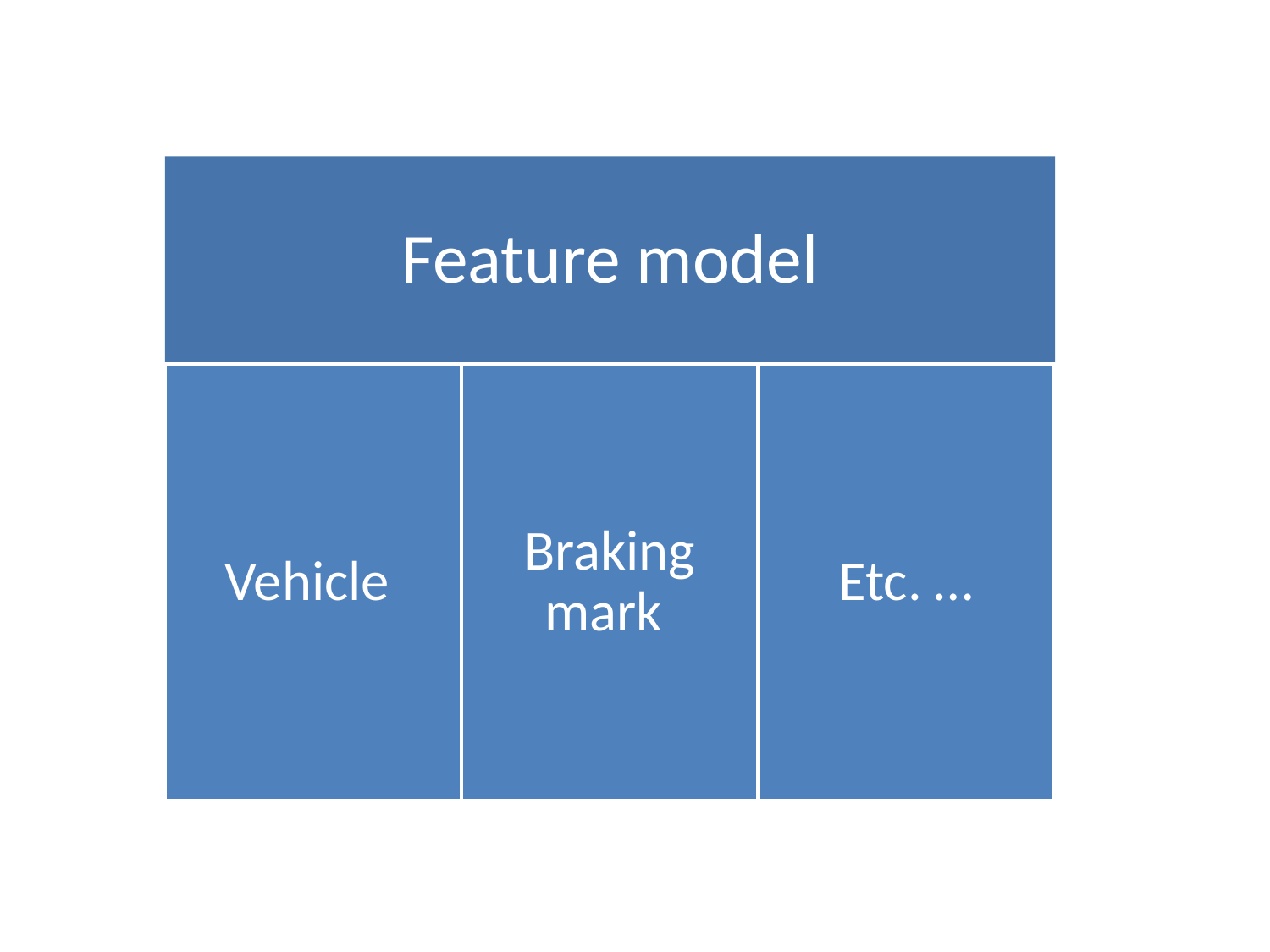

Feature model
Vehicle
Braking mark
Etc. …